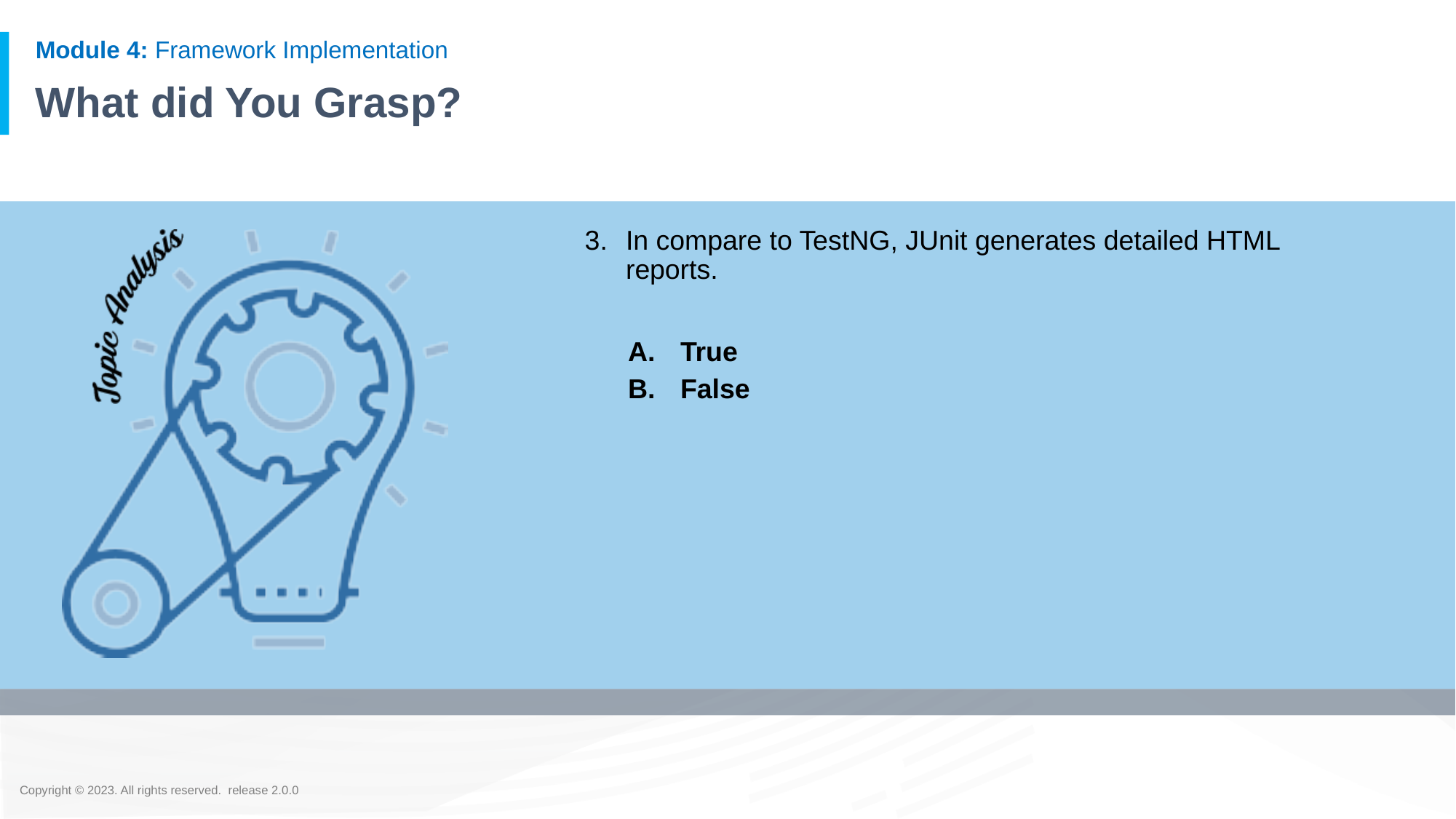

# What did You Grasp?
In compare to TestNG, JUnit generates detailed HTML reports.

True
False